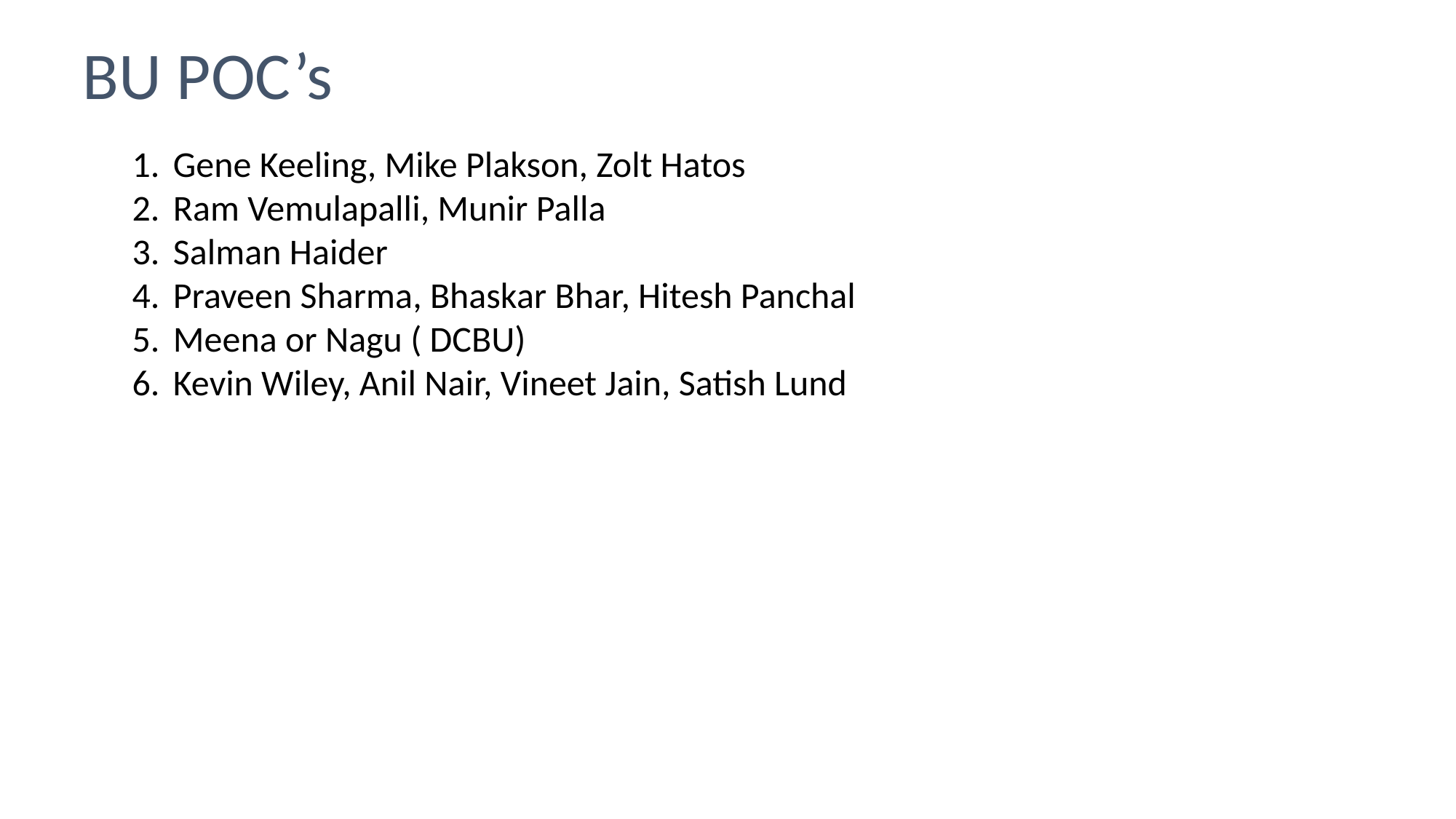

# BU POC’s
Gene Keeling, Mike Plakson, Zolt Hatos
Ram Vemulapalli, Munir Palla
Salman Haider
Praveen Sharma, Bhaskar Bhar, Hitesh Panchal
Meena or Nagu ( DCBU)
Kevin Wiley, Anil Nair, Vineet Jain, Satish Lund